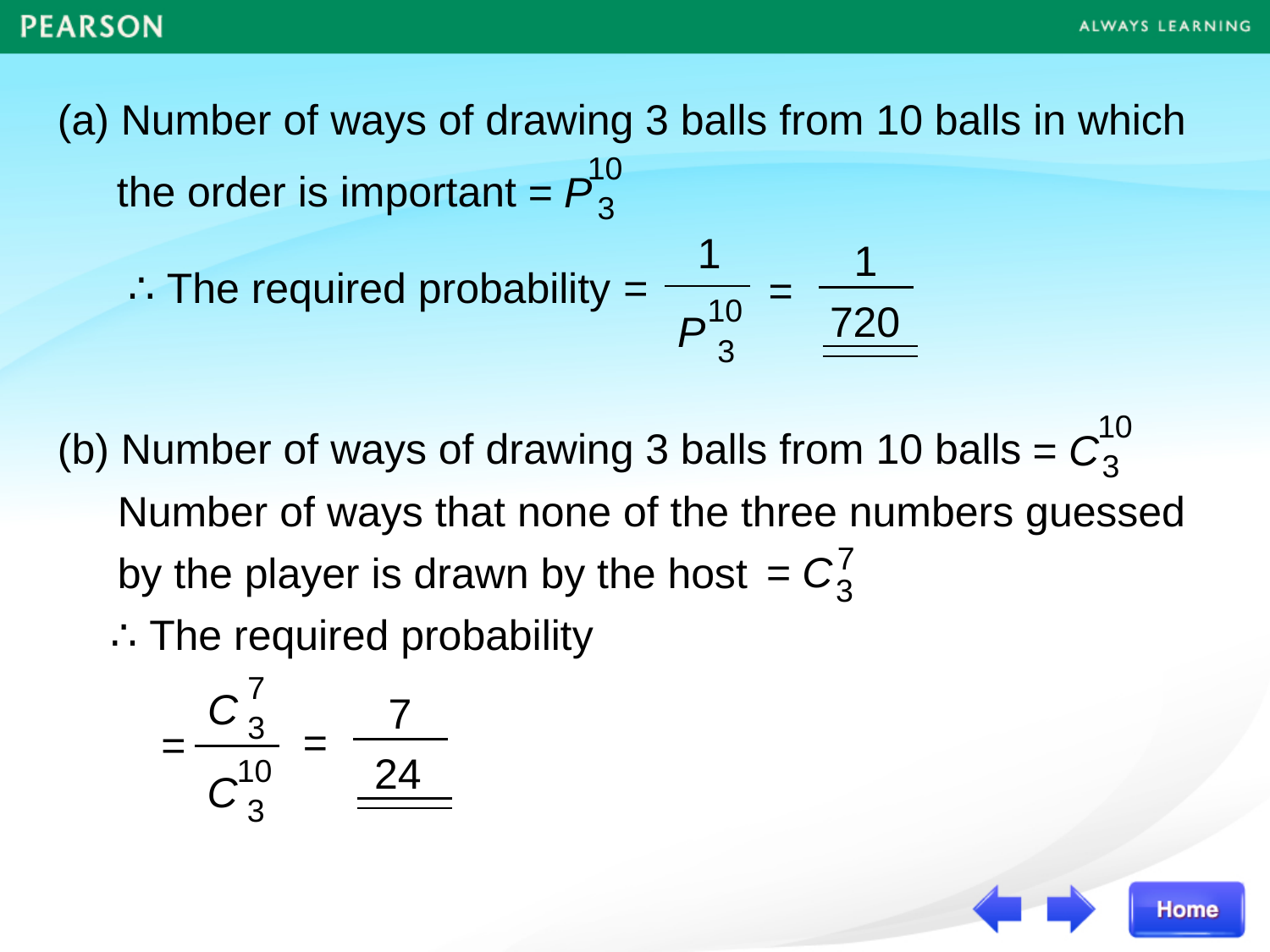

Number of ways of drawing 3 balls from 10 balls in which
     the order is important
10
= P
3
1
10
P
3
1
720
=
∴ The required probability =
10
= C
3
(b) Number of ways of drawing 3 balls from 10 balls
Number of ways that none of the three numbers guessed
by the player is drawn by the host
7
= C
3
∴ The required probability
7
C
3
=
10
C
3
7
24
=